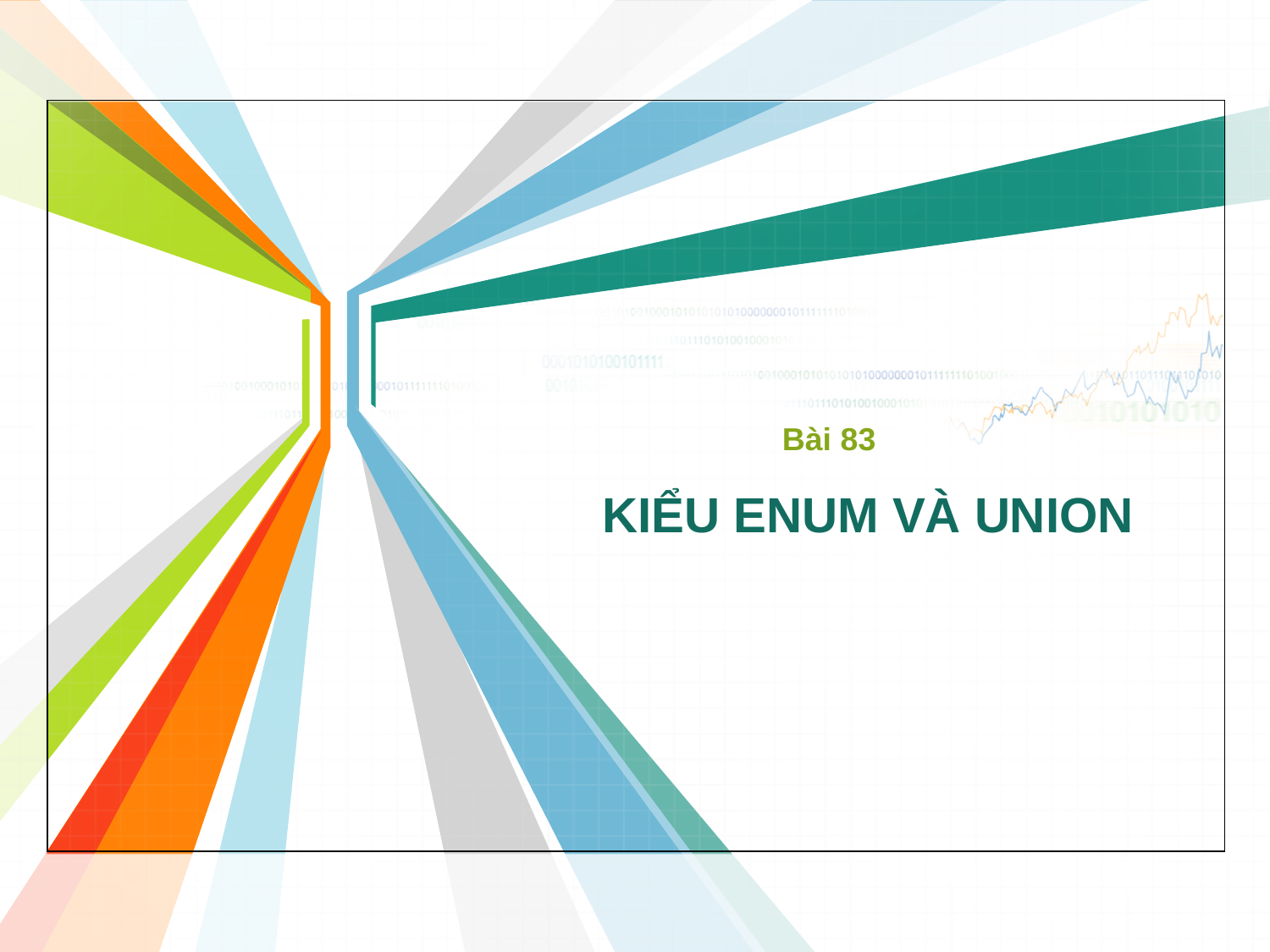

Bài 83
# KIỂU ENUM VÀ UNION